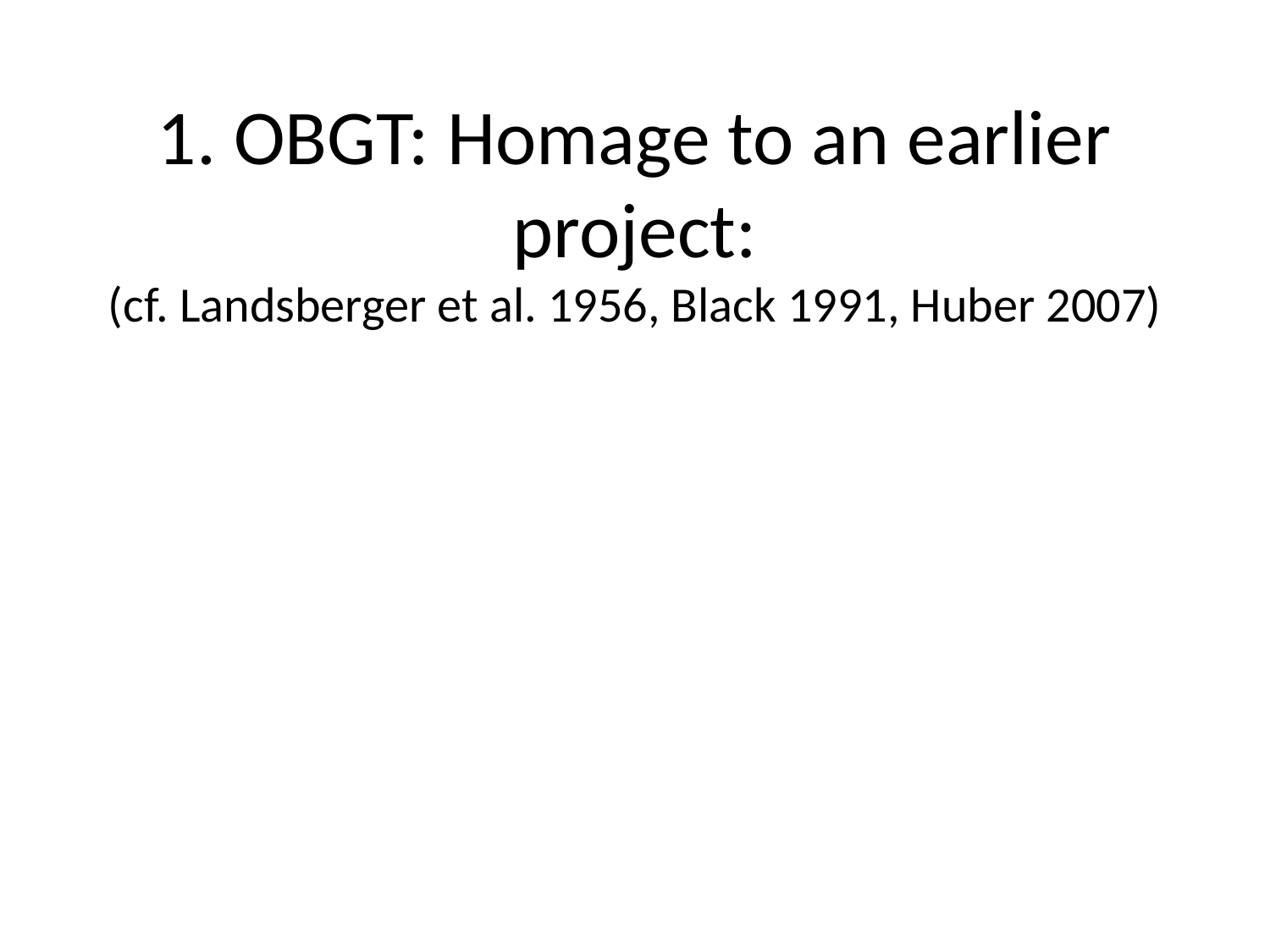

# 1. OBGT: Homage to an earlier project: (cf. Landsberger et al. 1956, Black 1991, Huber 2007)